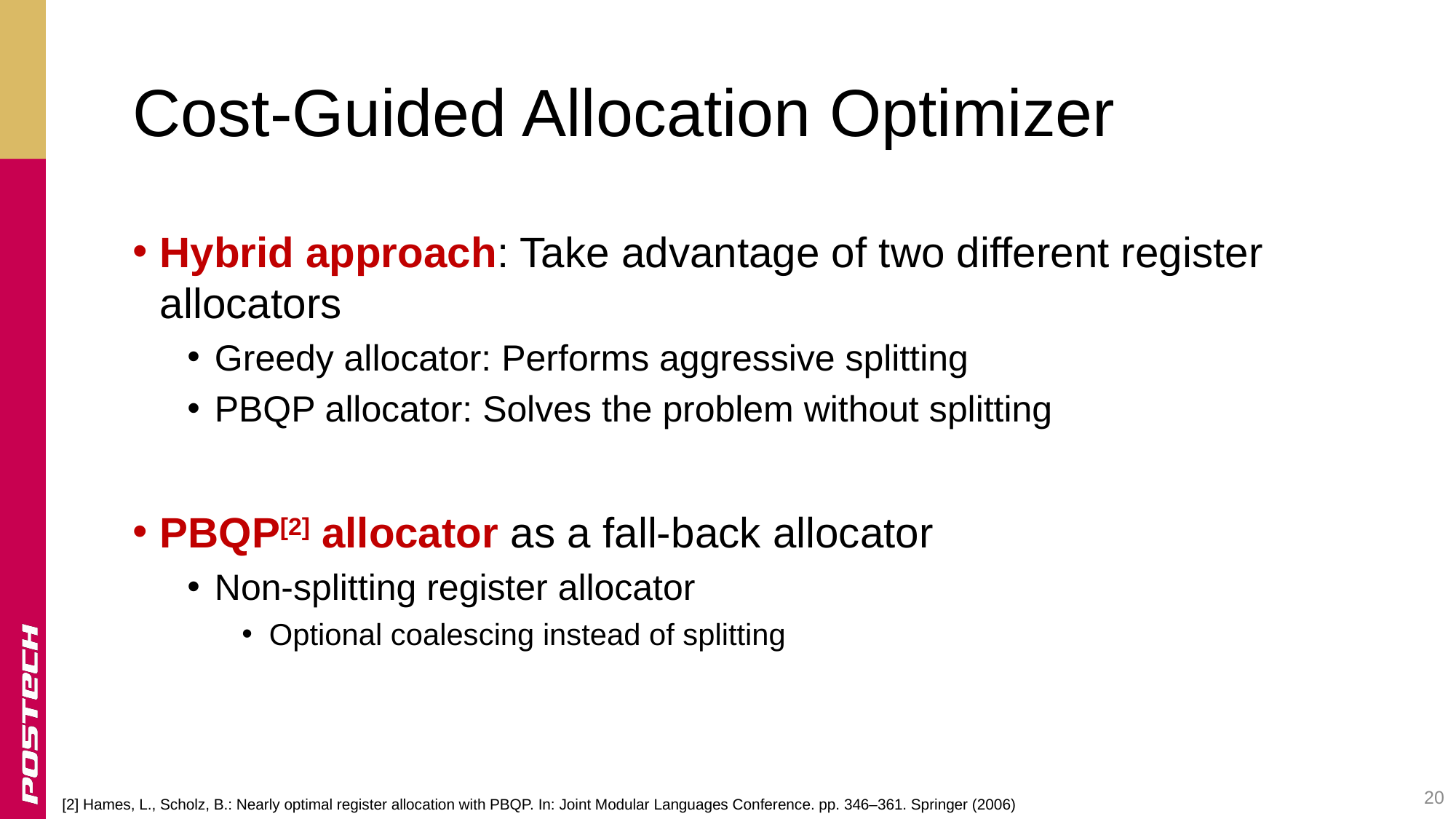

# Cost-Guided Allocation Optimizer
Hybrid approach: Take advantage of two different register allocators
Greedy allocator: Performs aggressive splitting
PBQP allocator: Solves the problem without splitting

PBQP[2] allocator as a fall-back allocator
Non-splitting register allocator
Optional coalescing instead of splitting
20
[2] Hames, L., Scholz, B.: Nearly optimal register allocation with PBQP. In: Joint Modular Languages Conference. pp. 346–361. Springer (2006)